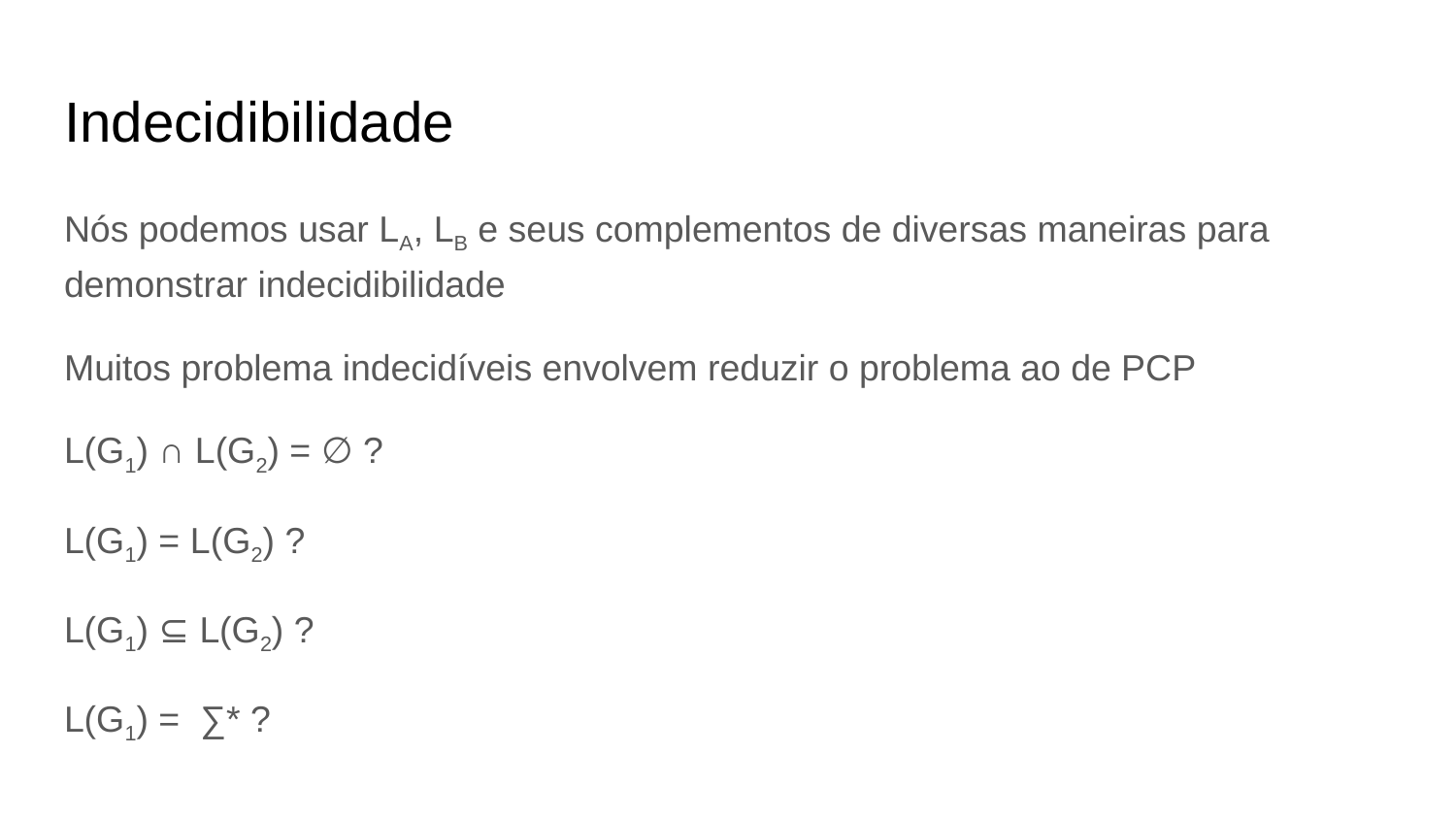

# Indecidibilidade
Nós podemos usar LA, LB e seus complementos de diversas maneiras para demonstrar indecidibilidade
Muitos problema indecidíveis envolvem reduzir o problema ao de PCP
L(G1) ∩ L(G2) = ∅ ?
L(G1) = L(G2) ?
L(G1) ⊆ L(G2) ?
L(G1) =  ∑* ?